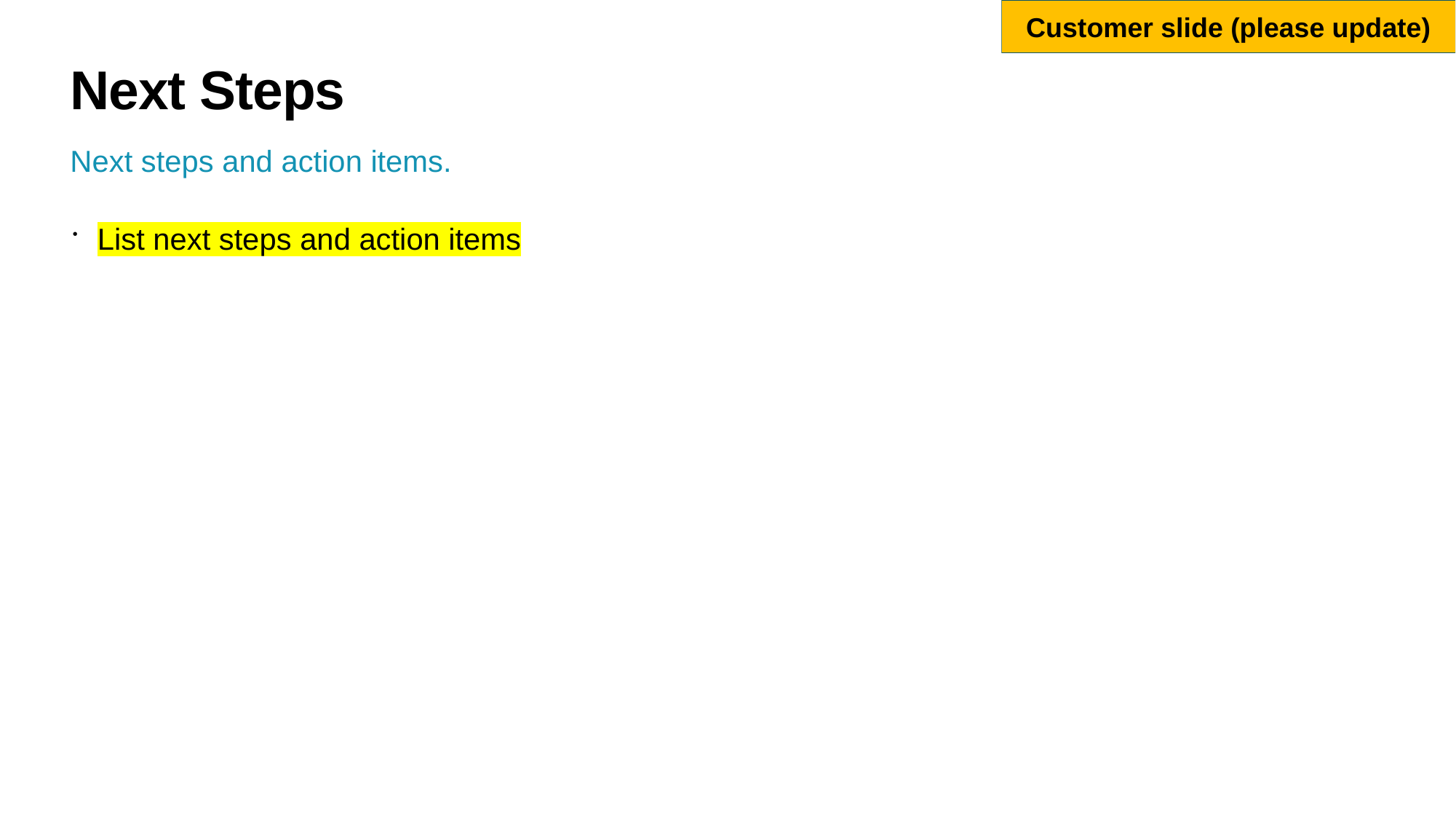

# Next Steps
Next steps and action items.
List next steps and action items